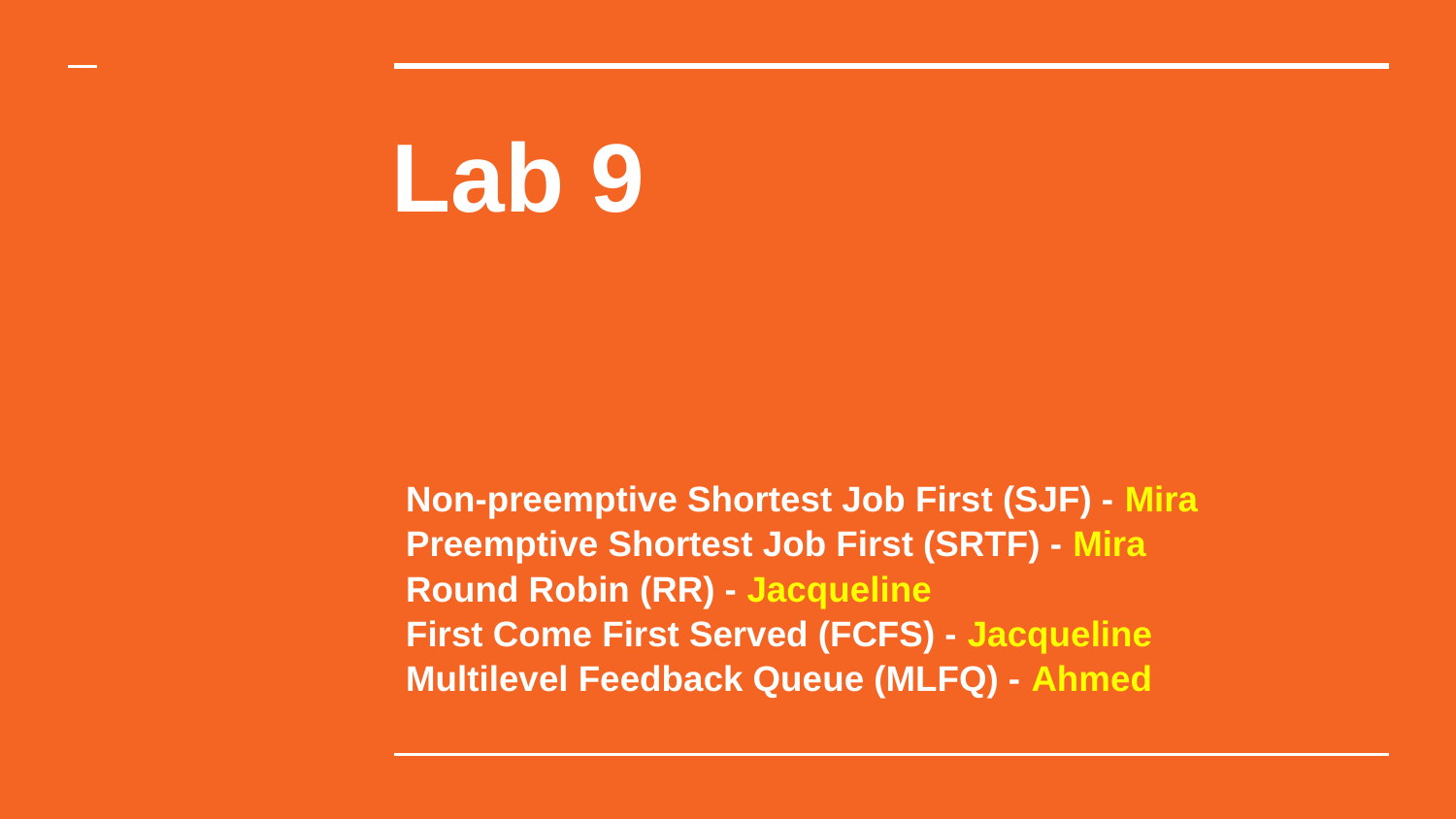

# Lab 9
Non-preemptive Shortest Job First (SJF) - Mira
Preemptive Shortest Job First (SRTF) - Mira
Round Robin (RR) - Jacqueline
First Come First Served (FCFS) - Jacqueline
Multilevel Feedback Queue (MLFQ) - Ahmed